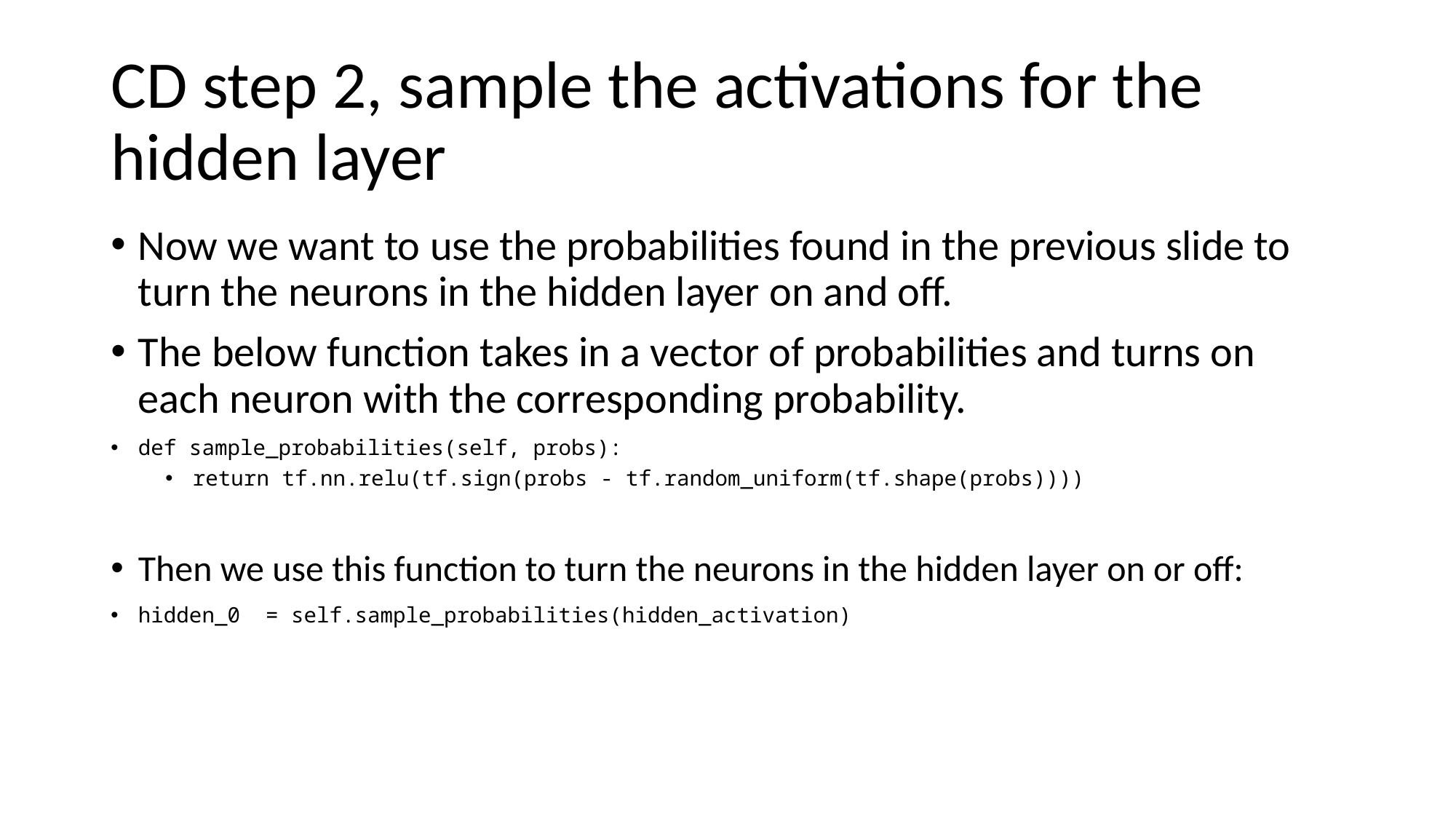

# CD step 2, sample the activations for the hidden layer
Now we want to use the probabilities found in the previous slide to turn the neurons in the hidden layer on and off.
The below function takes in a vector of probabilities and turns on each neuron with the corresponding probability.
def sample_probabilities(self, probs):
return tf.nn.relu(tf.sign(probs - tf.random_uniform(tf.shape(probs))))

Then we use this function to turn the neurons in the hidden layer on or off:
hidden_0  = self.sample_probabilities(hidden_activation)